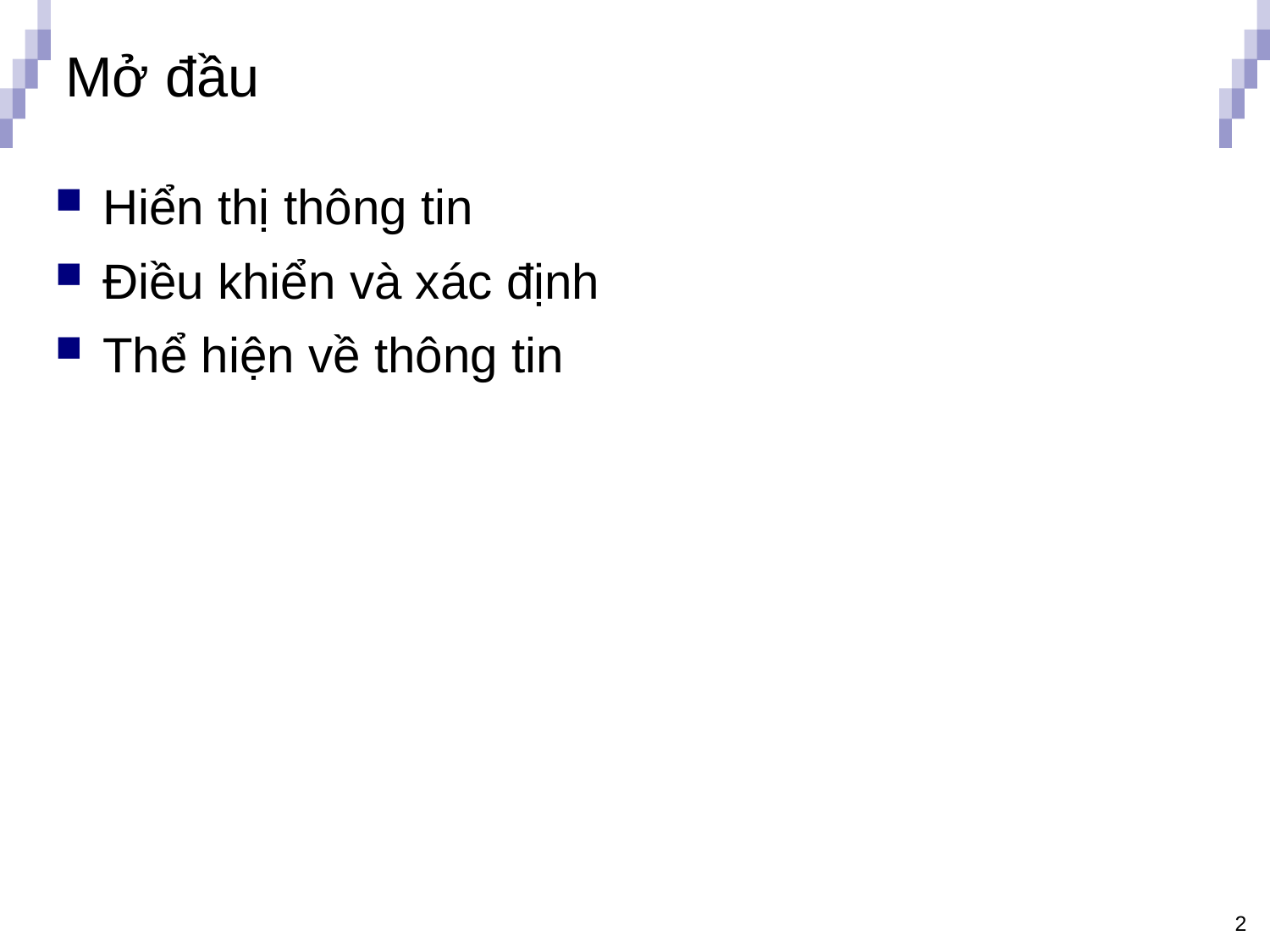

# Mở đầu
Hiển thị thông tin
Điều khiển và xác định
Thể hiện về thông tin
2